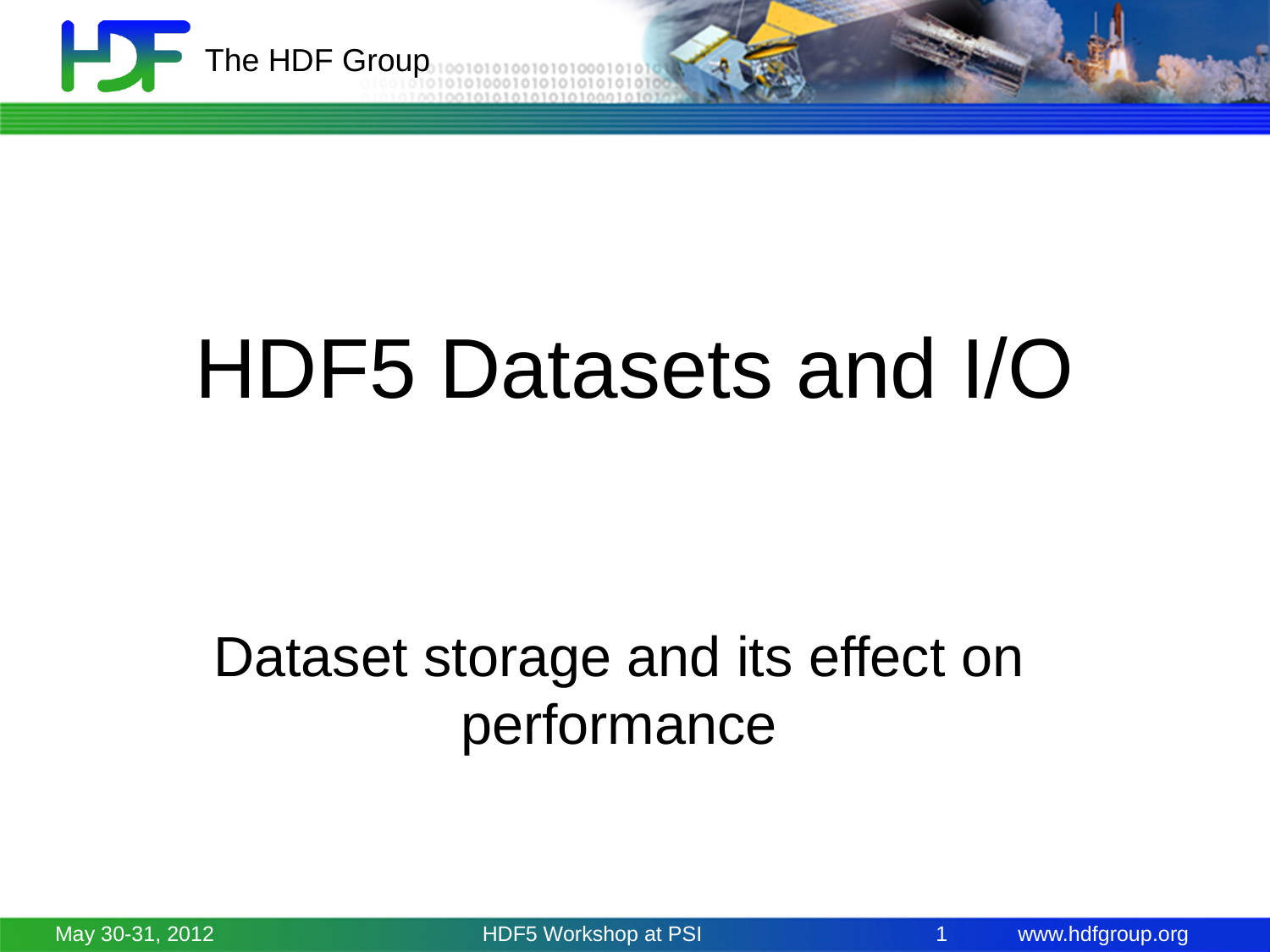

# HDF5 Datasets and I/O
Dataset storage and its effect on performance

May 30-31, 2012
HDF5 Workshop at PSI
1